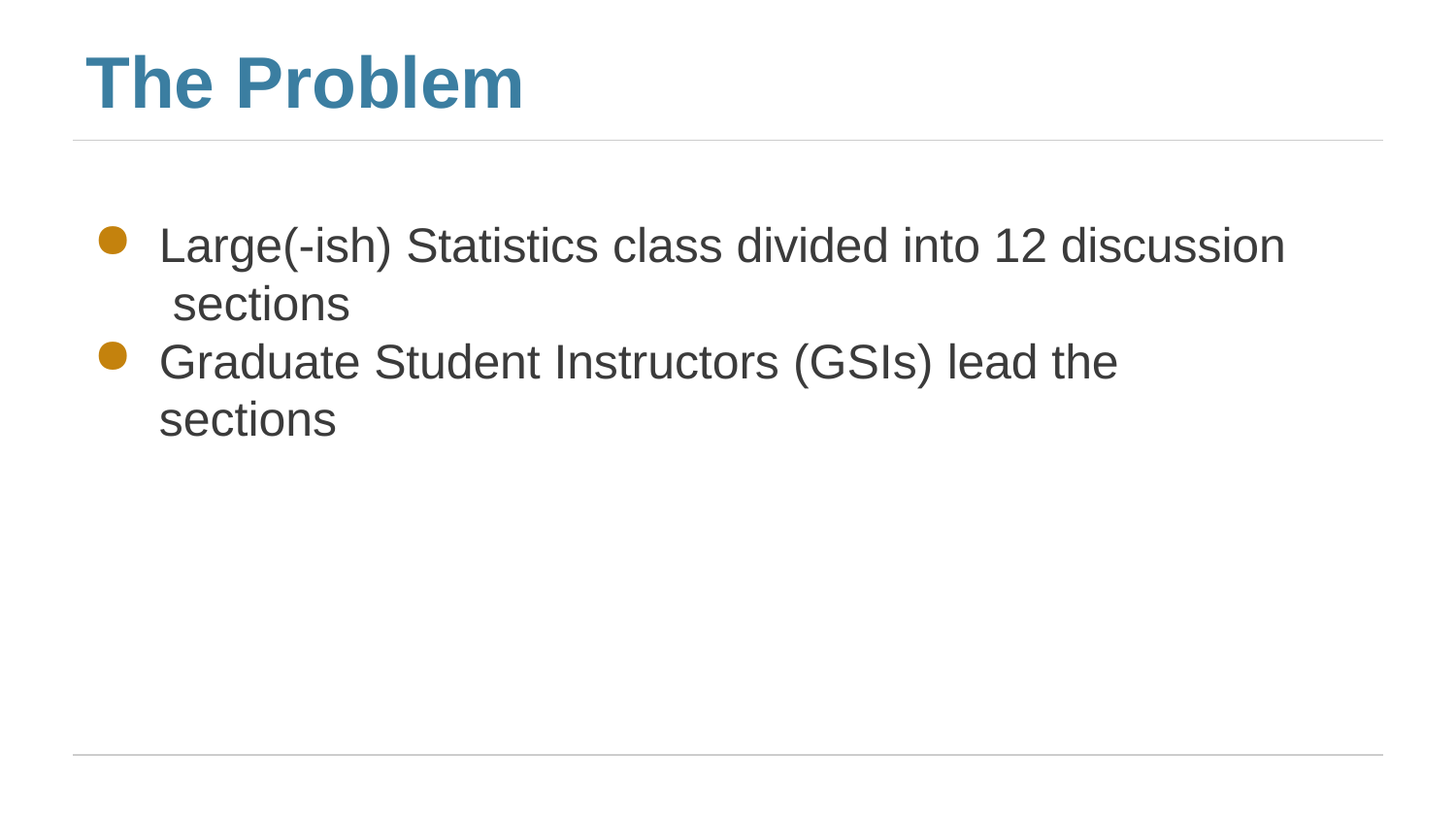

# The Problem
Large(-ish) Statistics class divided into 12 discussion  sections
Graduate Student Instructors (GSIs) lead the sections